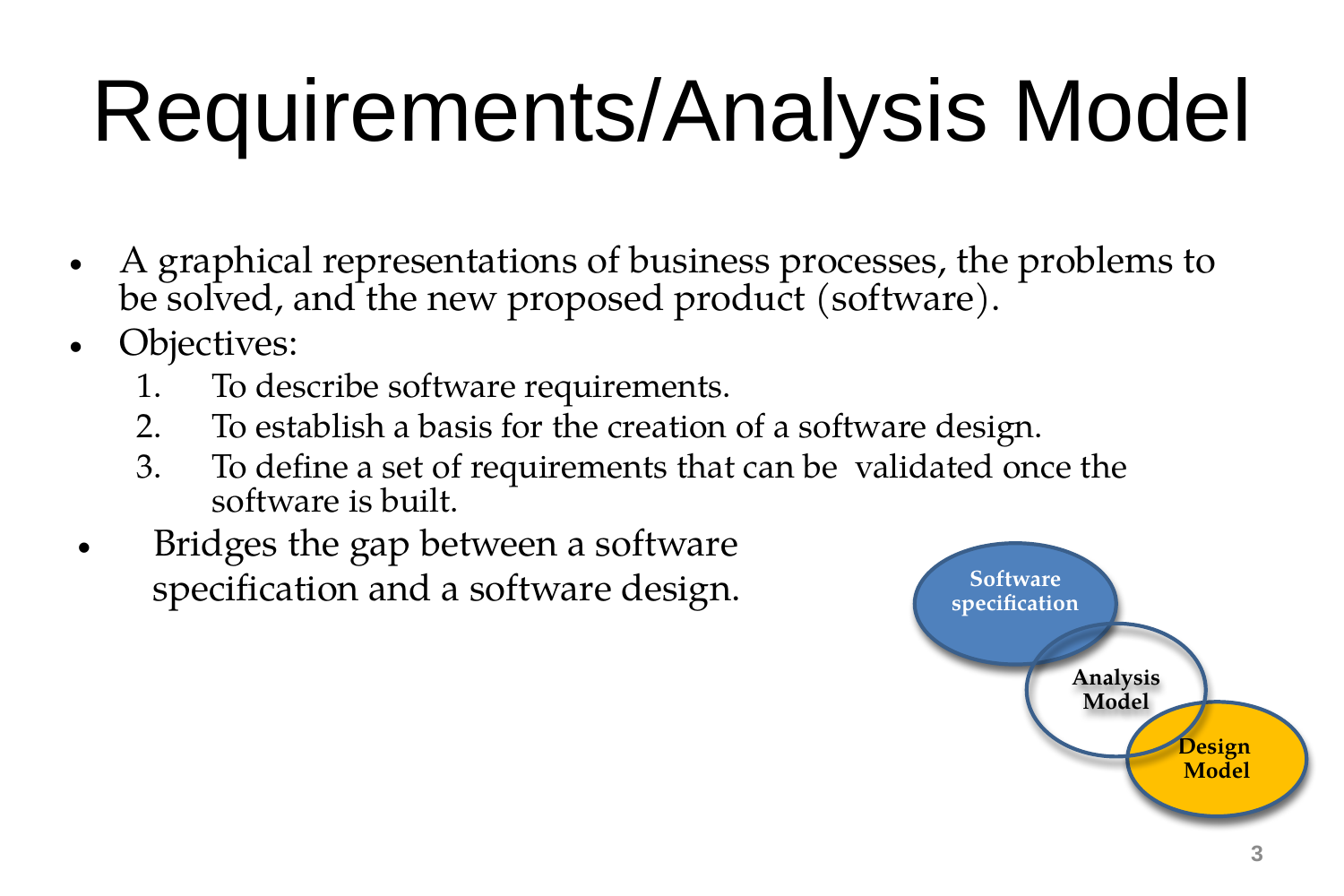

Requirements/Analysis Model
A graphical representations of business processes, the problems to be solved, and the new proposed product (software).
Objectives:
To describe software requirements.
To establish a basis for the creation of a software design.
To define a set of requirements that can be  validated once the software is built.
Bridges the gap between a software
        specification and a software design.
Software specification

Analysis Model
Design
Model
3